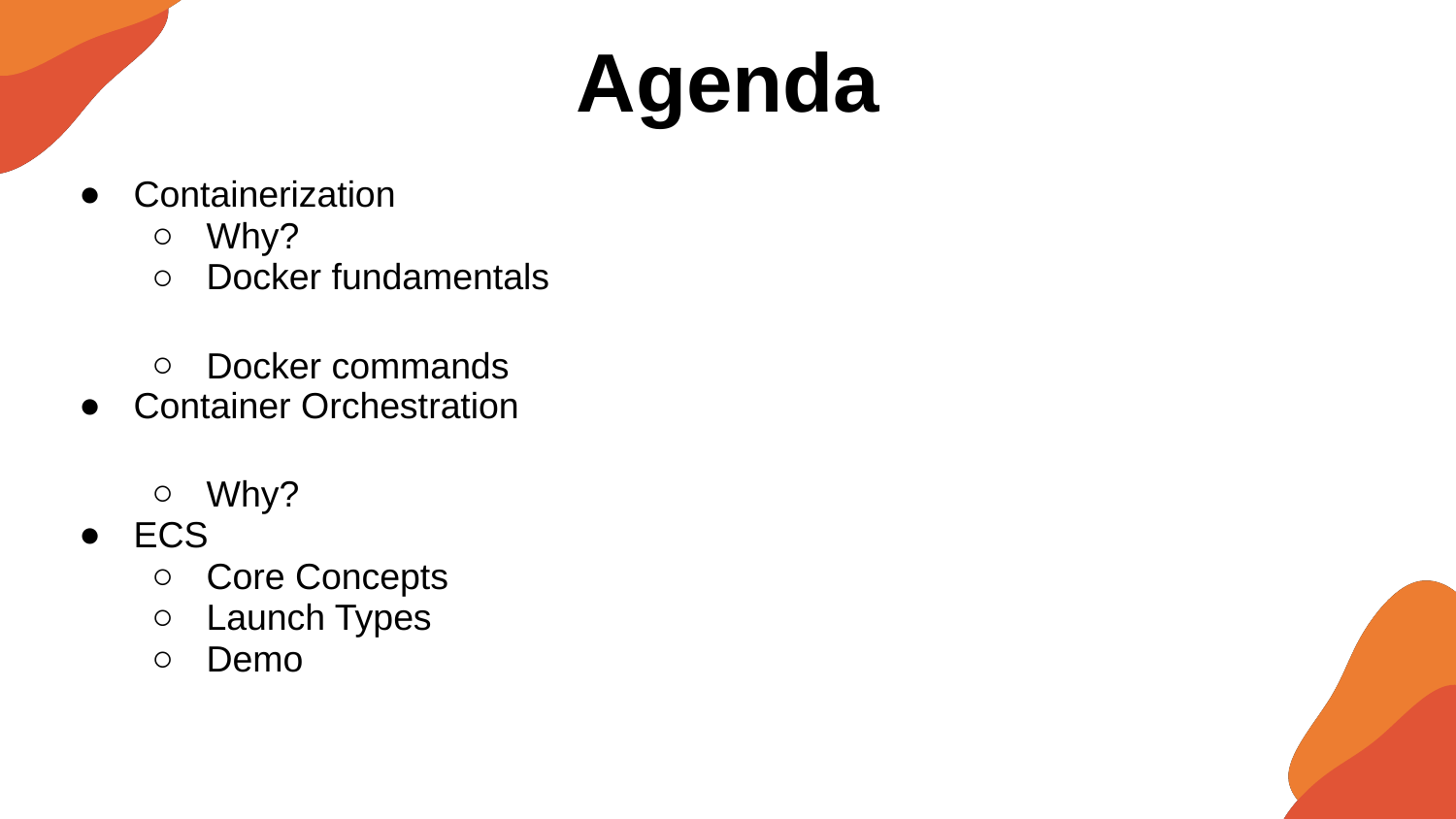

Agenda

Containerization
Why?
Docker fundamentals
Docker commands
Container Orchestration
Why?
ECS
Core Concepts
Launch Types
Demo